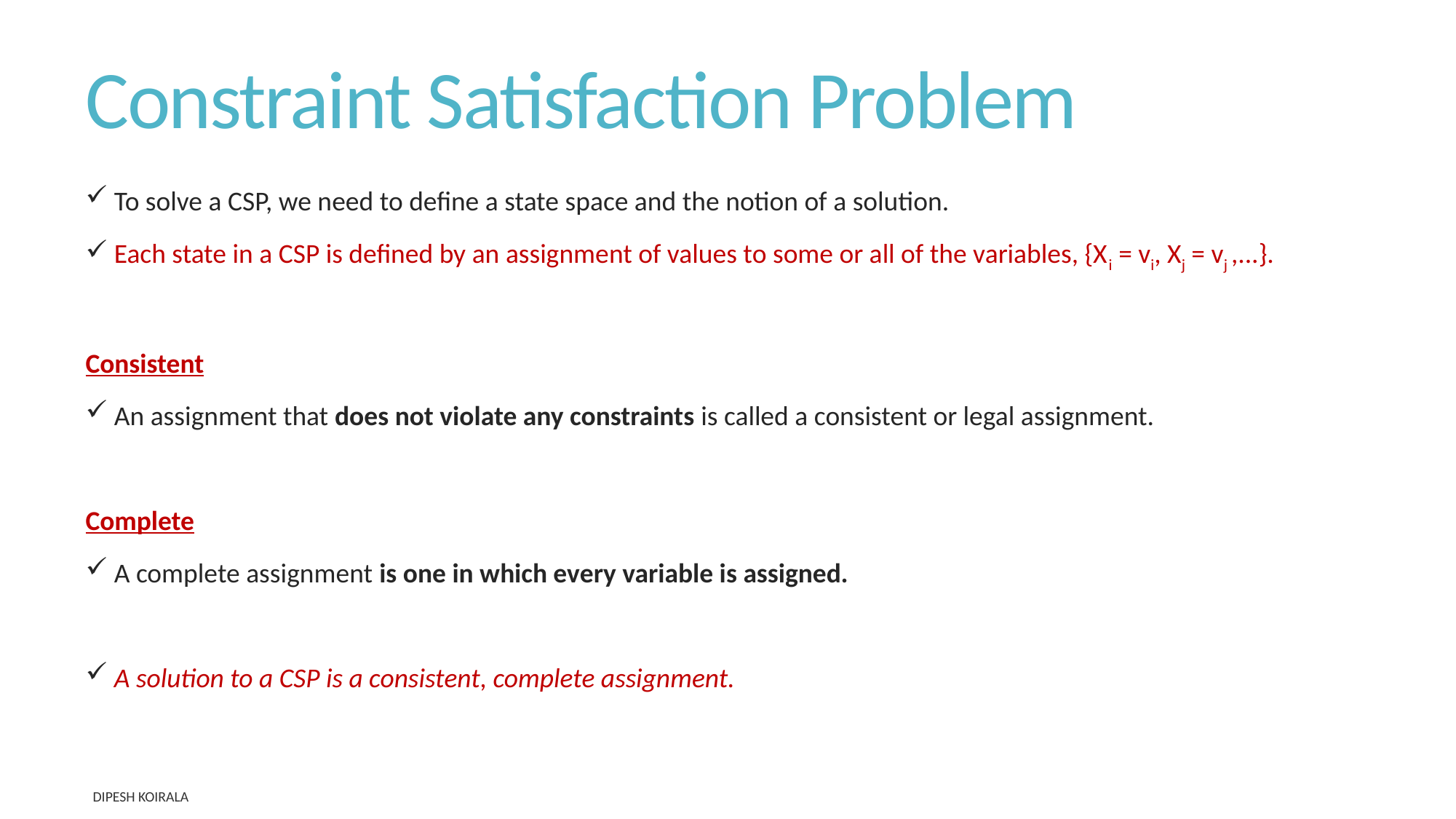

# Constraint Satisfaction Problem
 To solve a CSP, we need to define a state space and the notion of a solution.
 Each state in a CSP is defined by an assignment of values to some or all of the variables, {Xi = vi, Xj = vj ,...}.

Consistent
 An assignment that does not violate any constraints is called a consistent or legal assignment.

Complete
 A complete assignment is one in which every variable is assigned.

 A solution to a CSP is a consistent, complete assignment.
Dipesh Koirala